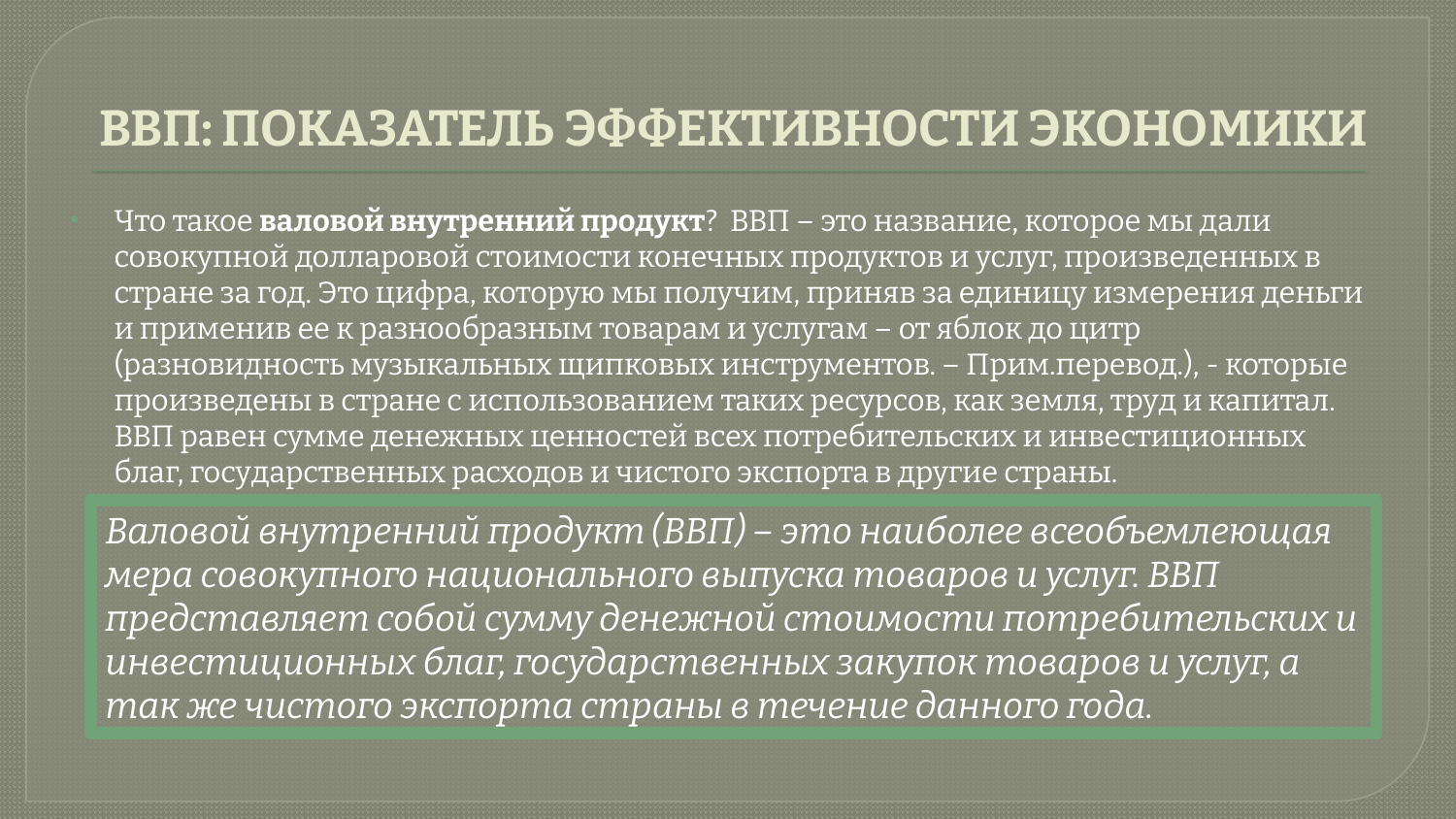

# ВВП: ПОКАЗАТЕЛЬ ЭФФЕКТИВНОСТИ ЭКОНОМИКИ
Что такое валовой внутренний продукт?  ВВП – это название, которое мы дали совокупной долларовой стоимости конечных продуктов и услуг, произведенных в стране за год. Это цифра, которую мы получим, приняв за единицу измерения деньги и применив ее к разнообразным товарам и услугам – от яблок до цитр (разновидность музыкальных щипковых инструментов. – Прим.перевод.), - которые произведены в стране с использованием таких ресурсов, как земля, труд и капитал. ВВП равен сумме денежных ценностей всех потребительских и инвестиционных благ, государственных расходов и чистого экспорта в другие страны.

Валовой внутренний продукт (ВВП) – это наиболее всеобъемлеющая мера совокупного национального выпуска товаров и услуг. ВВП представляет собой сумму денежной стоимости потребительских и инвестиционных благ, государственных закупок товаров и услуг, а так же чистого экспорта страны в течение данного года.